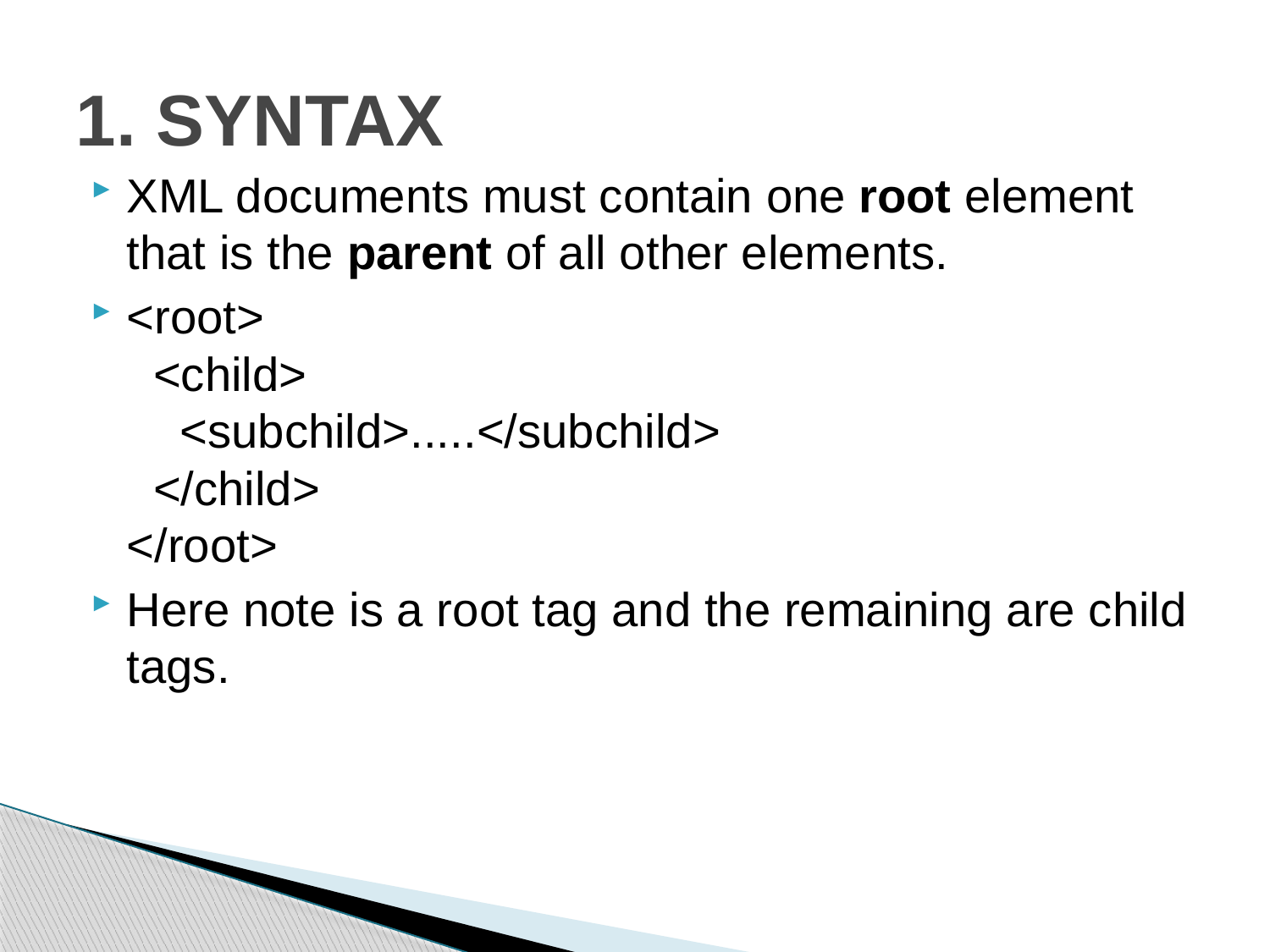

# 1. SYNTAX
XML documents must contain one root element that is the parent of all other elements.
<root>
  <child>
    <subchild>.....</subchild>
  </child>
</root>
Here note is a root tag and the remaining are child tags.